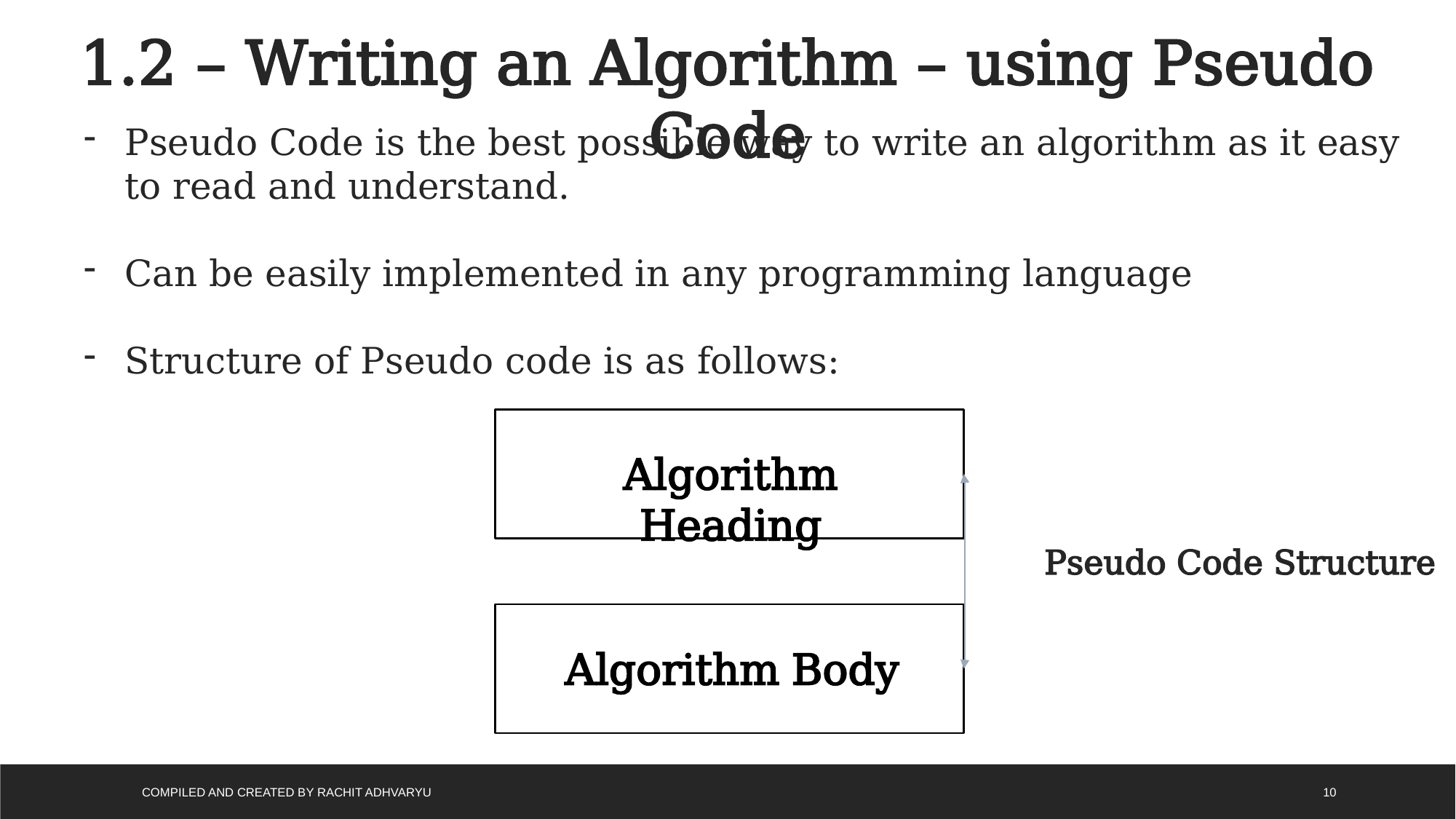

1.2 – Writing an Algorithm – using Pseudo Code
Pseudo Code is the best possible way to write an algorithm as it easy to read and understand.

Can be easily implemented in any programming language

Structure of Pseudo code is as follows:

Algorithm Heading
Pseudo Code Structure

Algorithm Body
Compiled and Created by Rachit Adhvaryu
10